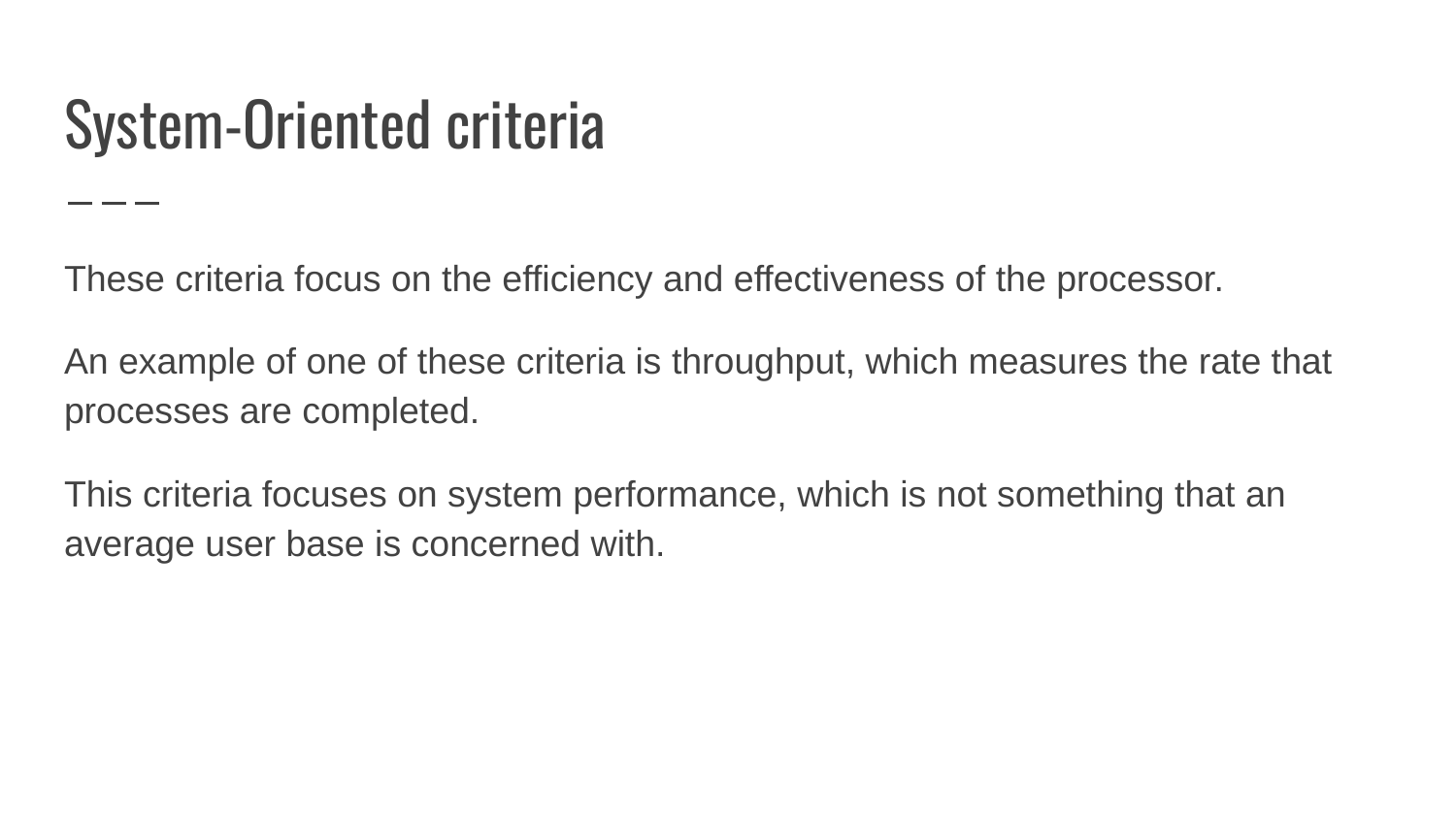

# System-Oriented criteria
These criteria focus on the efficiency and effectiveness of the processor.
An example of one of these criteria is throughput, which measures the rate that processes are completed.
This criteria focuses on system performance, which is not something that an average user base is concerned with.